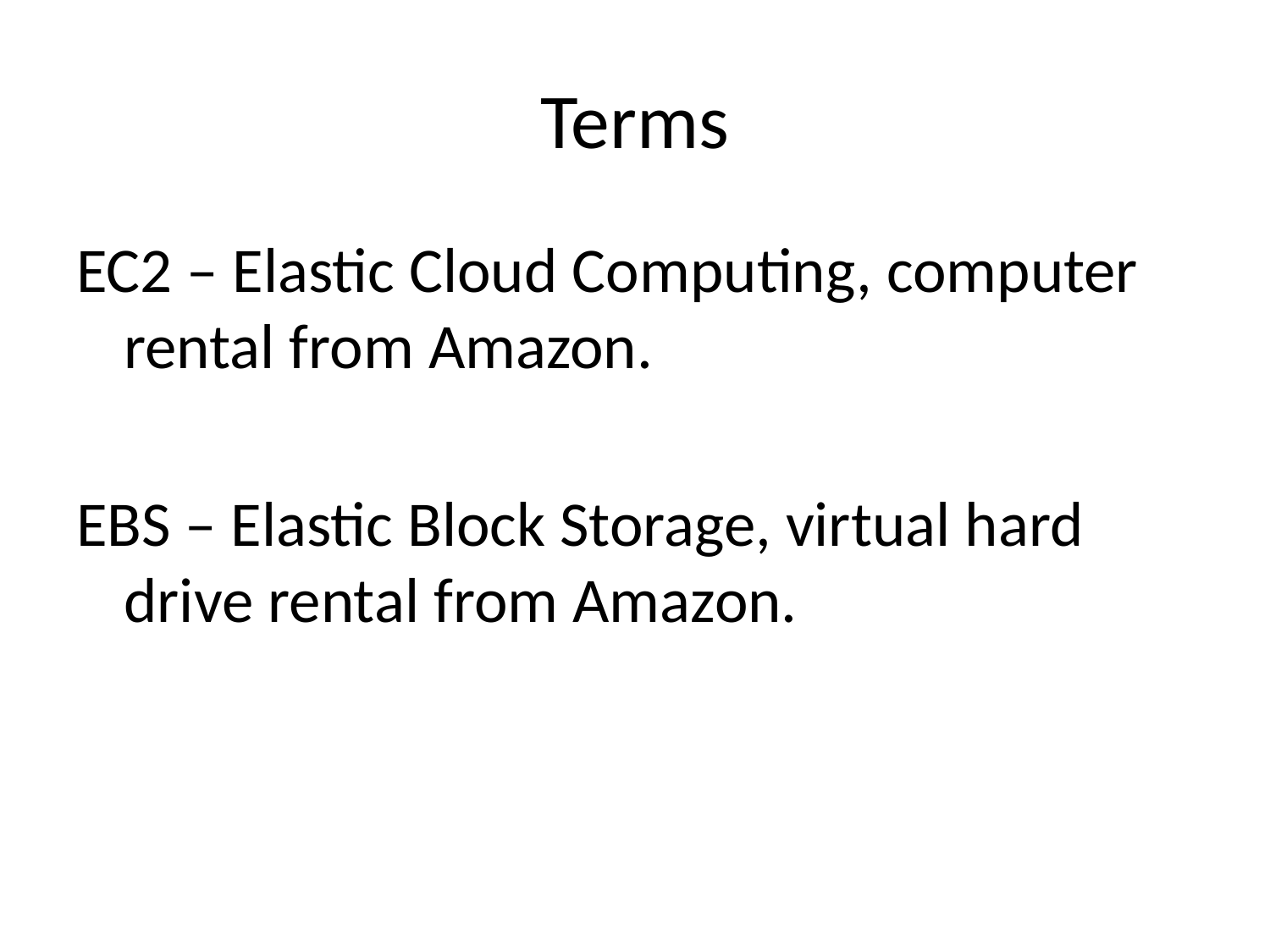

# Terms
EC2 – Elastic Cloud Computing, computer rental from Amazon.

EBS – Elastic Block Storage, virtual hard drive rental from Amazon.